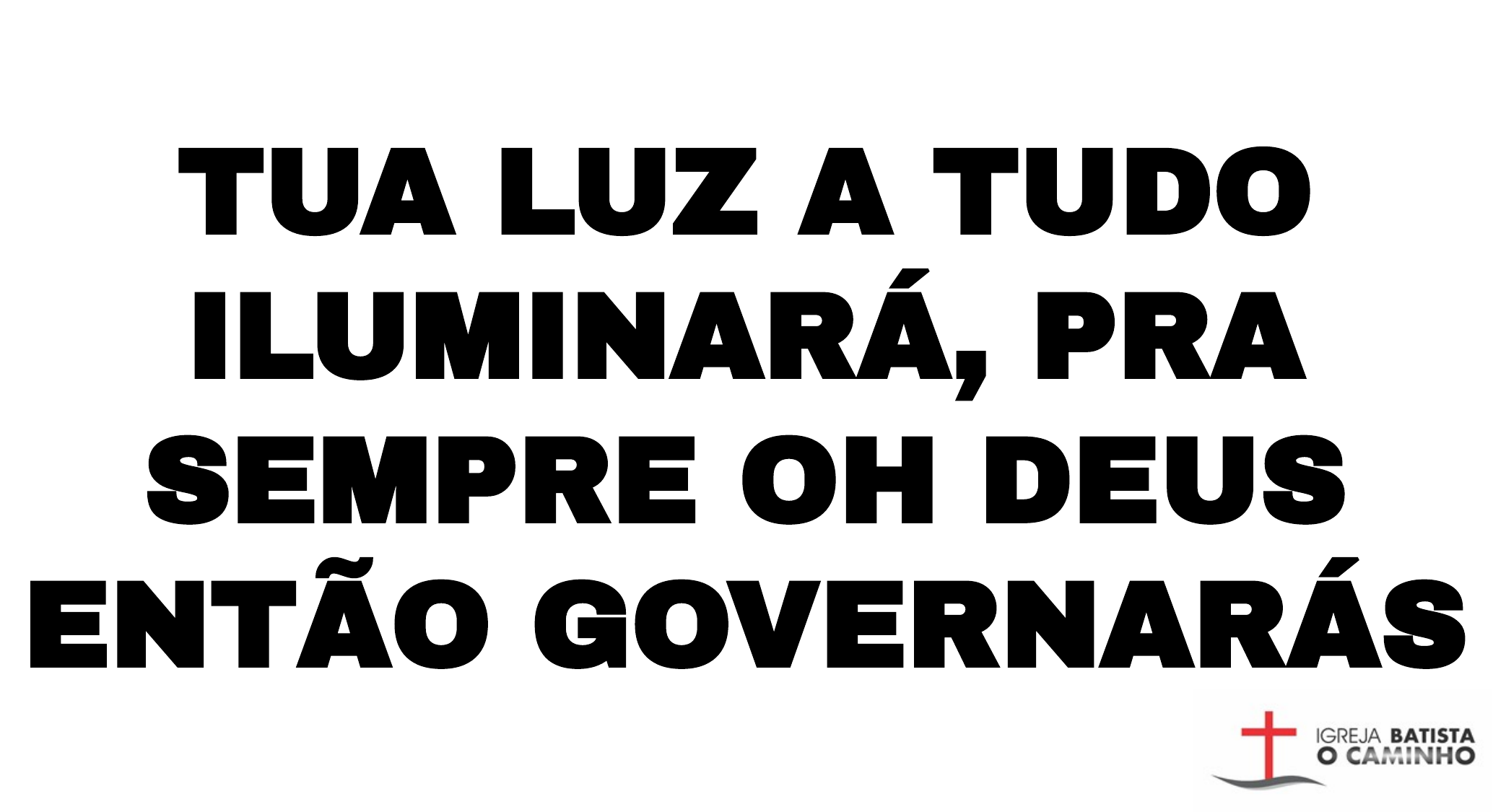

TUA LUZ A TUDO ILUMINARÁ, PRA SEMPRE OH DEUS ENTÃO GOVERNARÁS